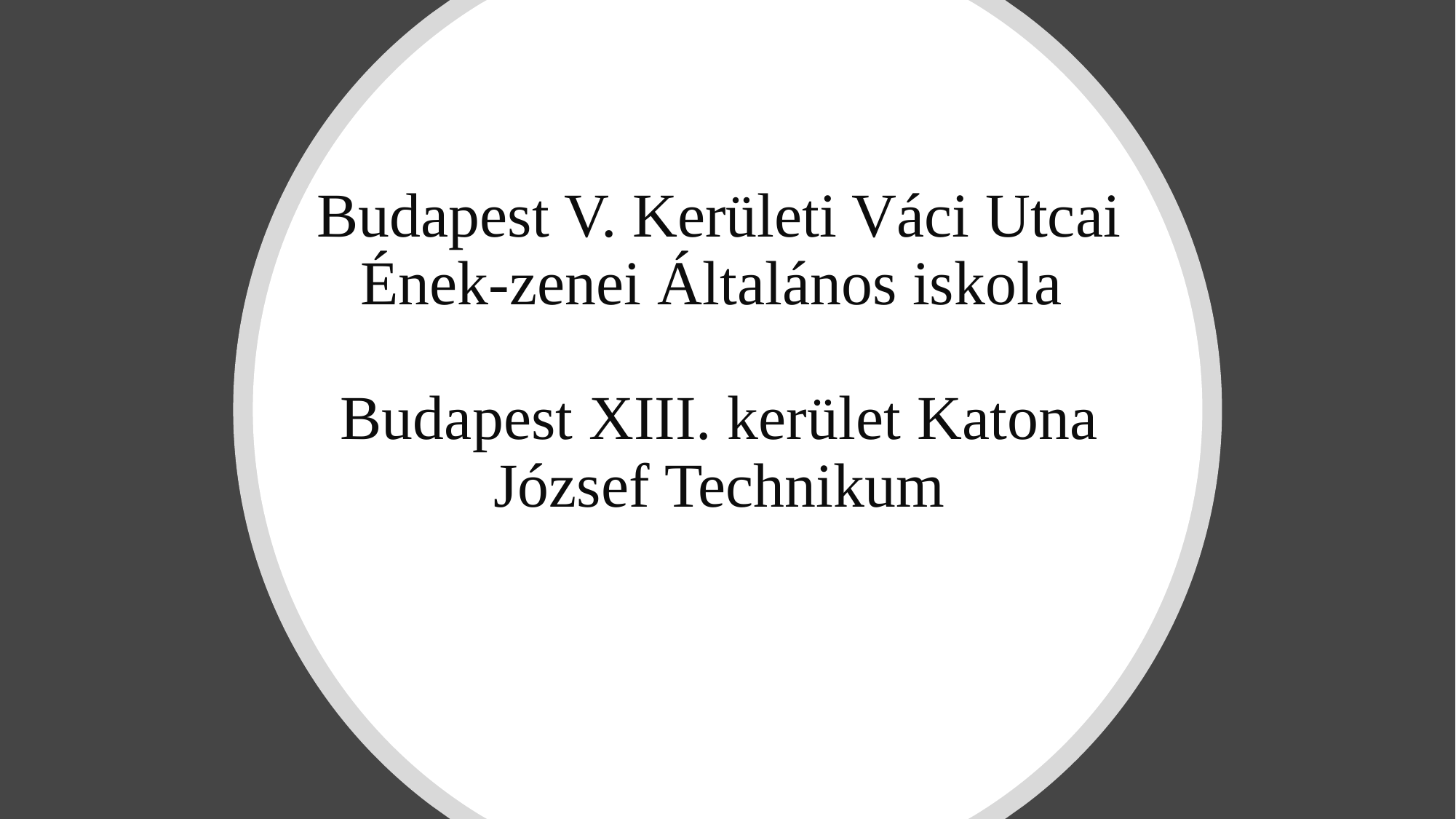

# Budapest V. Kerületi Váci Utcai Ének-zenei Általános iskola Budapest XIII. kerület Katona József Technikum